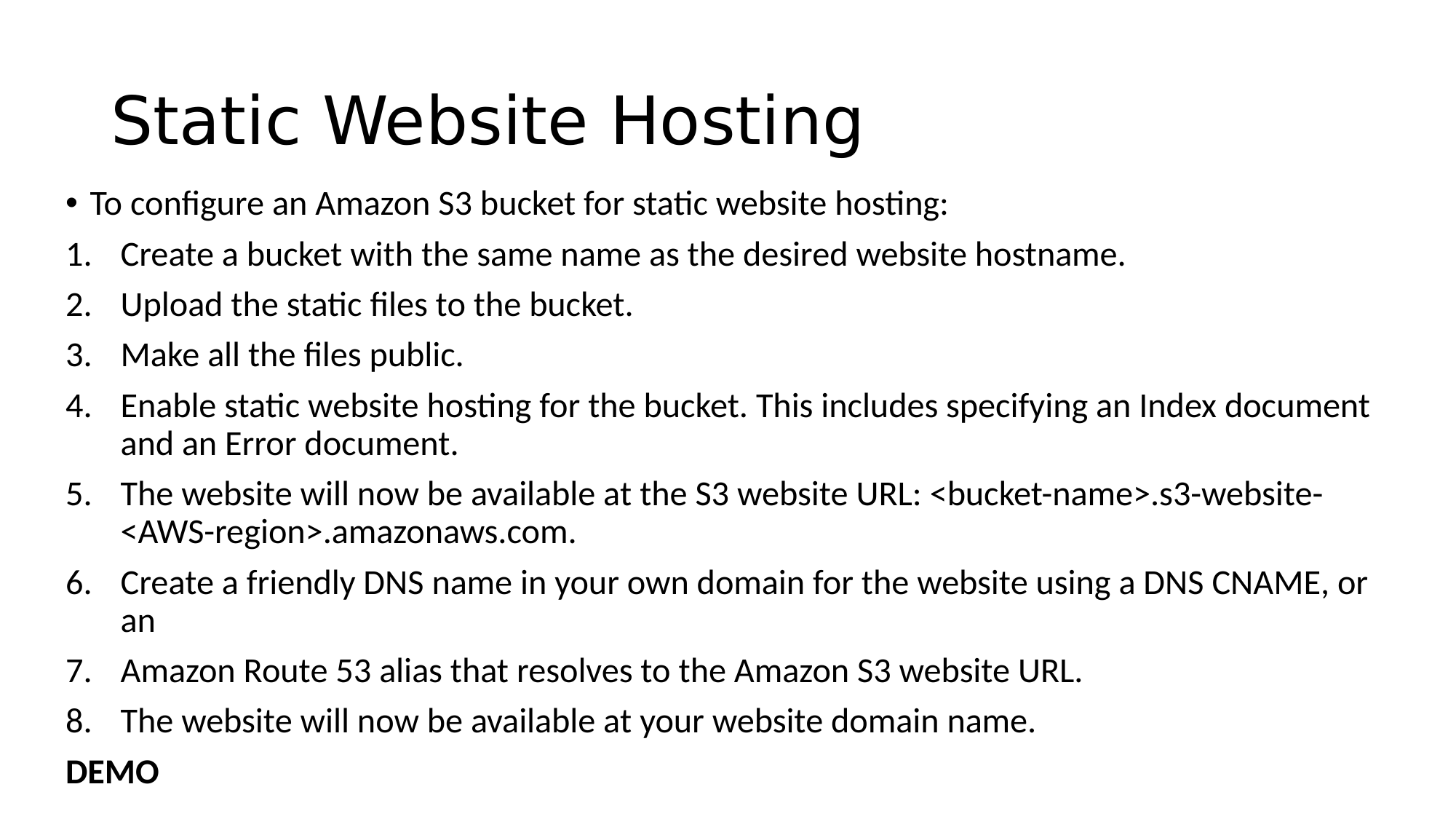

# Static Website Hosting
To configure an Amazon S3 bucket for static website hosting:
Create a bucket with the same name as the desired website hostname.
Upload the static files to the bucket.
Make all the files public.
Enable static website hosting for the bucket. This includes specifying an Index document and an Error document.
The website will now be available at the S3 website URL: <bucket-name>.s3-website-<AWS-region>.amazonaws.com.
Create a friendly DNS name in your own domain for the website using a DNS CNAME, or an
Amazon Route 53 alias that resolves to the Amazon S3 website URL.
The website will now be available at your website domain name.
DEMO